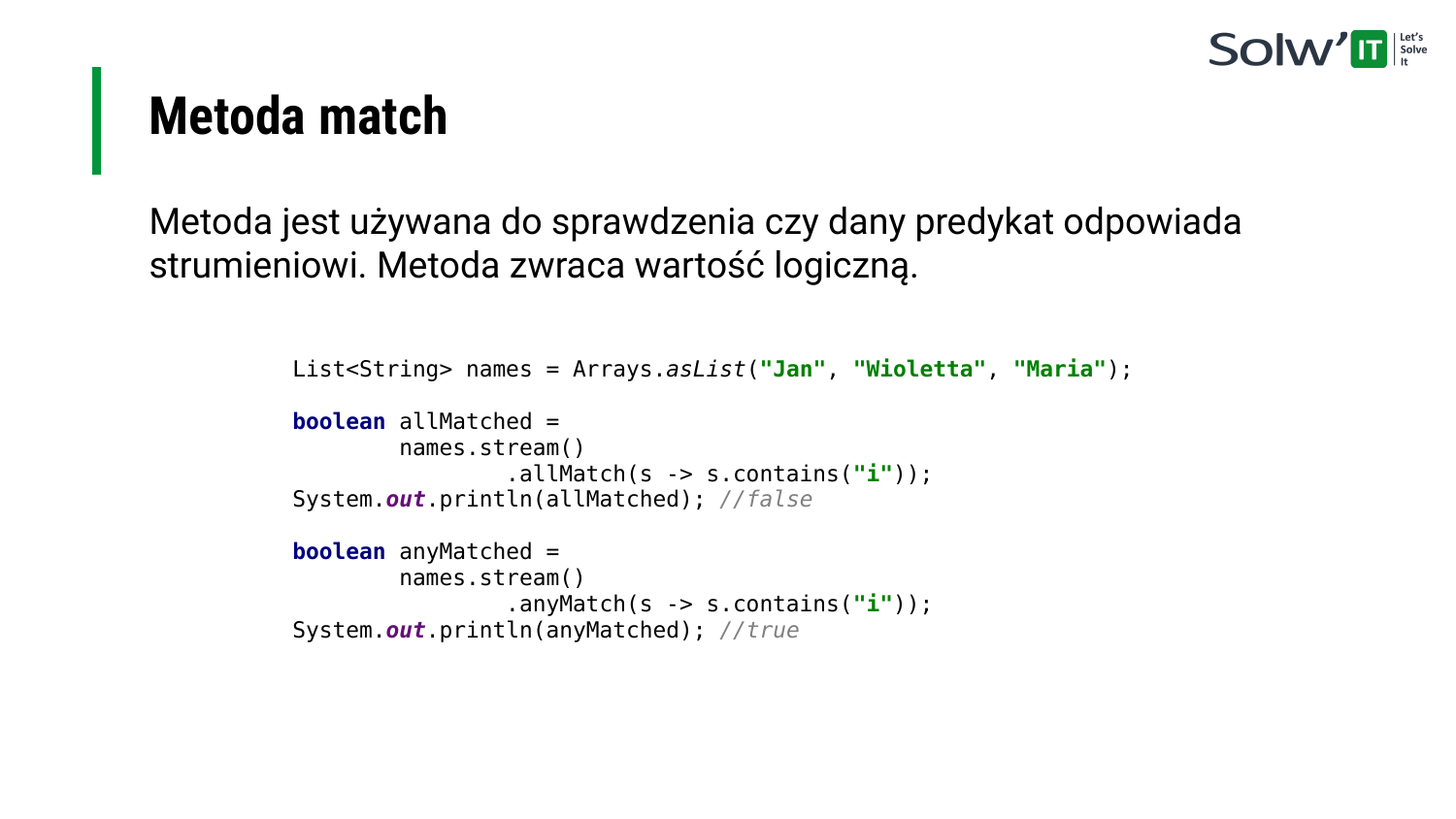

Metoda match
Metoda jest używana do sprawdzenia czy dany predykat odpowiada strumieniowi. Metoda zwraca wartość logiczną.
List<String> names = Arrays.asList("Jan", "Wioletta", "Maria");
boolean allMatched =
        names.stream()
                .allMatch(s -> s.contains("i"));
System.out.println(allMatched); //false
boolean anyMatched =
        names.stream()
                .anyMatch(s -> s.contains("i"));
System.out.println(anyMatched); //true